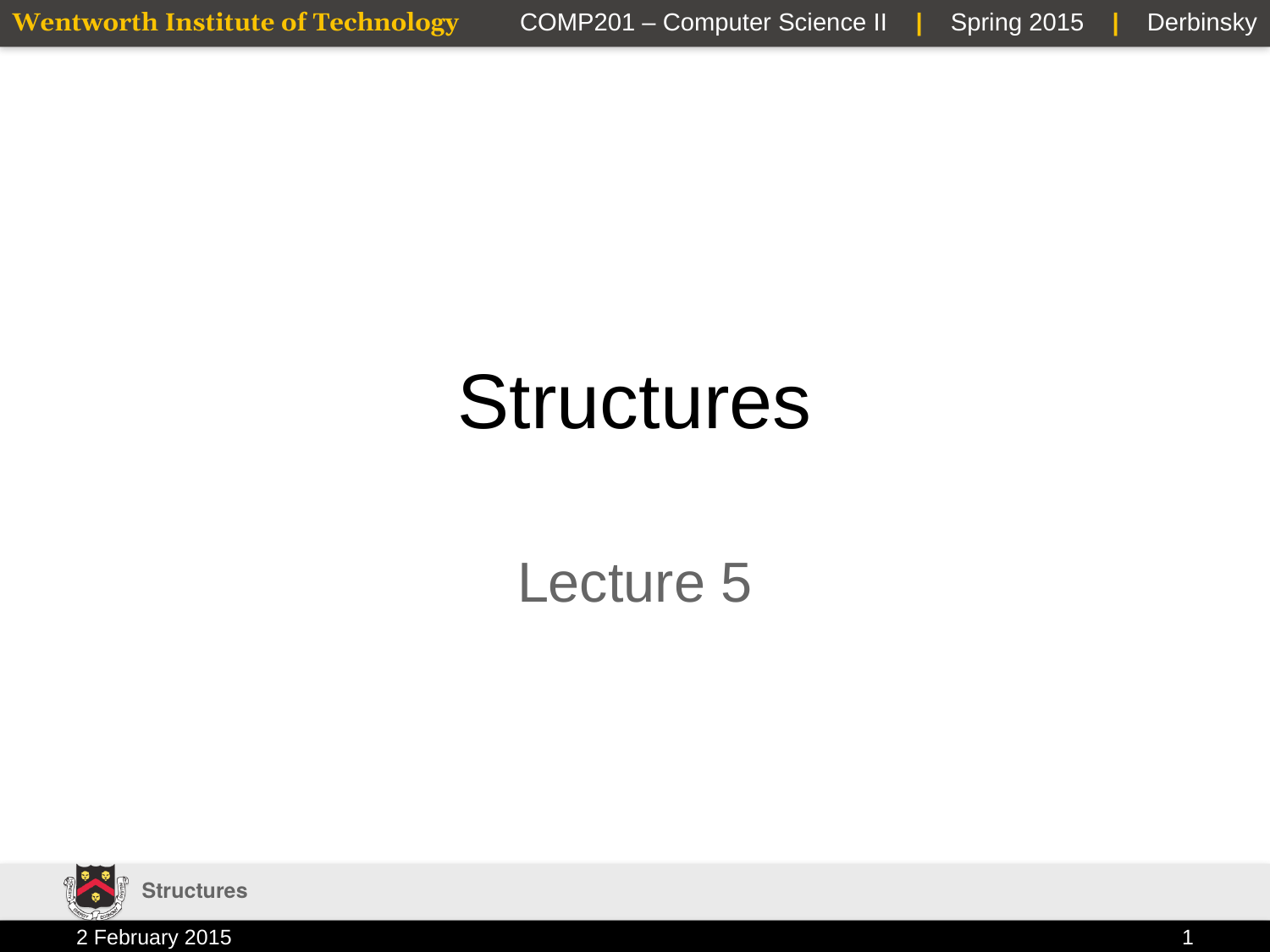

# Structures
Lecture 5
Structures
2 February 2015
1